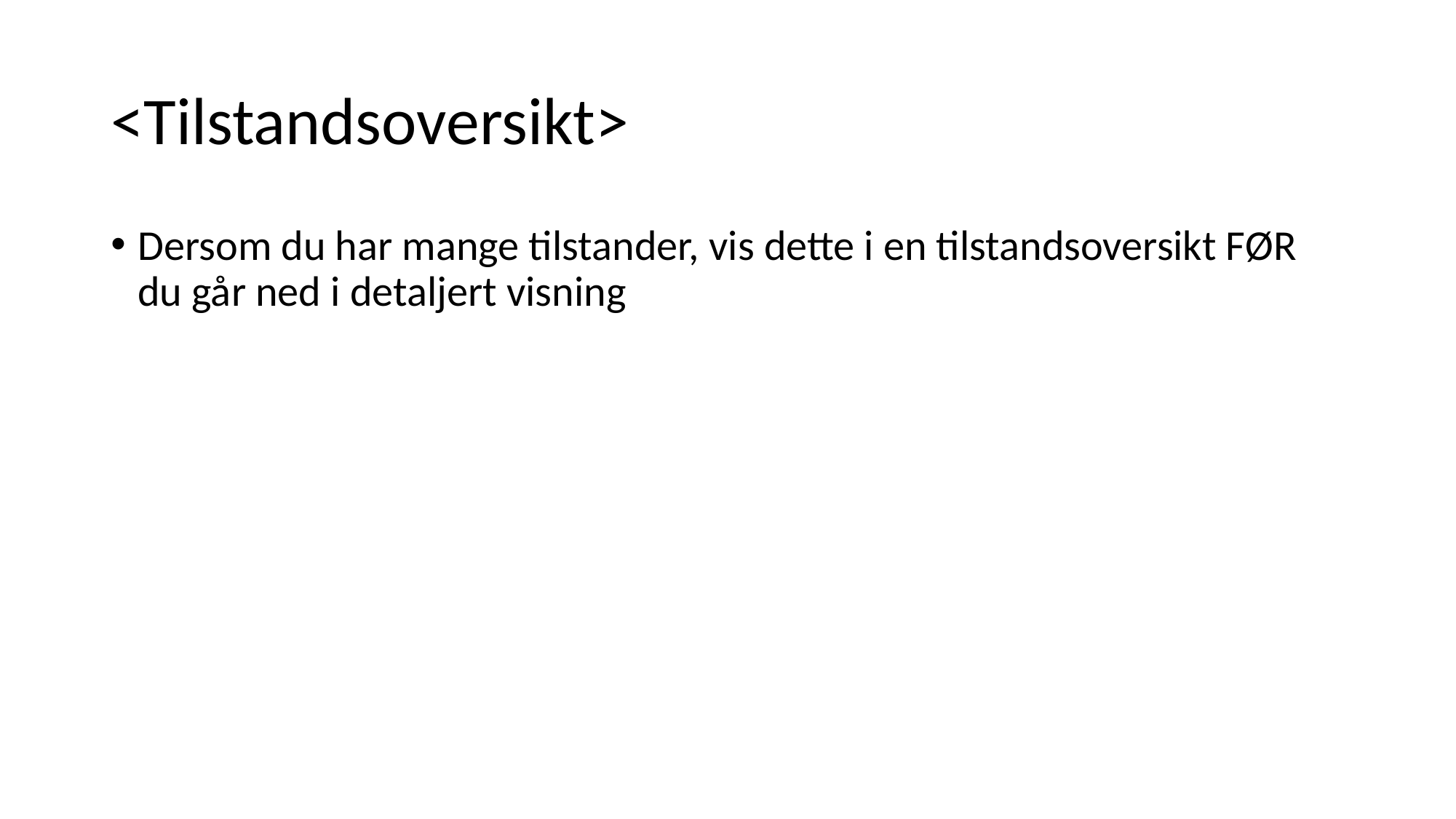

<Tilstandsoversikt>
Dersom du har mange tilstander, vis dette i en tilstandsoversikt FØR du går ned i detaljert visning